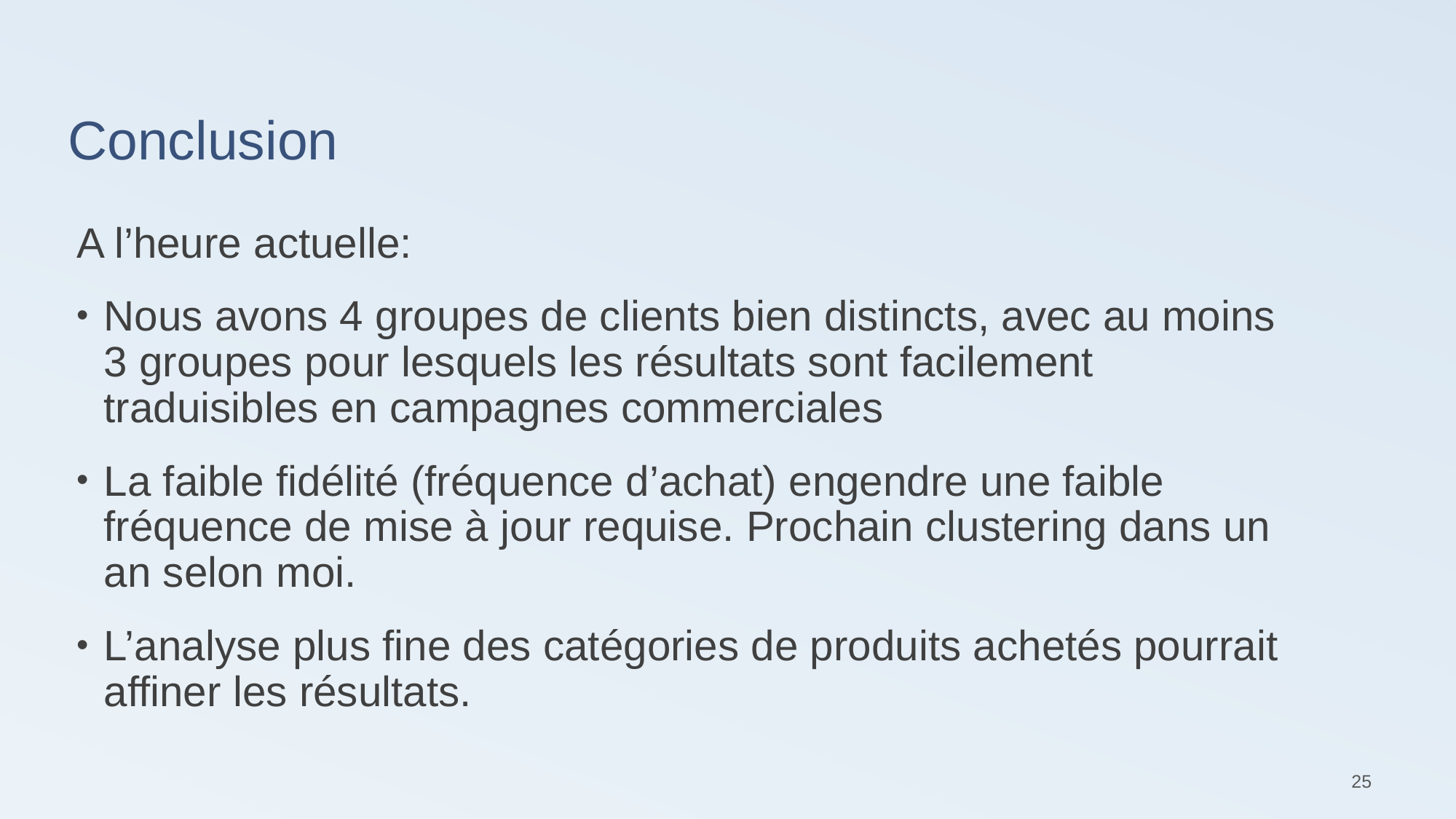

# Conclusion
A l’heure actuelle:
Nous avons 4 groupes de clients bien distincts, avec au moins 3 groupes pour lesquels les résultats sont facilement traduisibles en campagnes commerciales
La faible fidélité (fréquence d’achat) engendre une faible fréquence de mise à jour requise. Prochain clustering dans un an selon moi.
L’analyse plus fine des catégories de produits achetés pourrait affiner les résultats.

25